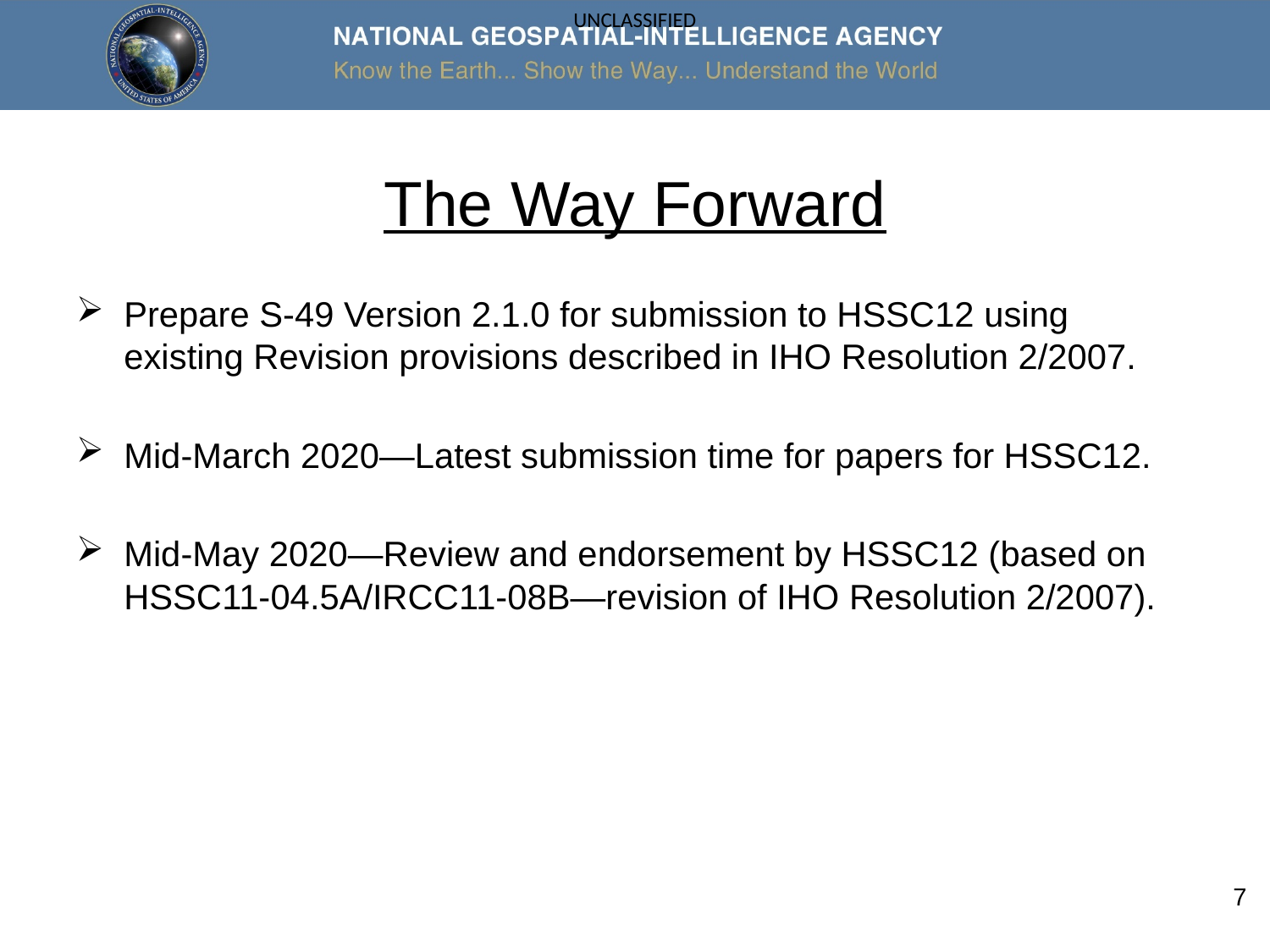

# The Way Forward
Prepare S-49 Version 2.1.0 for submission to HSSC12 using existing Revision provisions described in IHO Resolution 2/2007.

Mid-March 2020—Latest submission time for papers for HSSC12.

Mid-May 2020—Review and endorsement by HSSC12 (based on HSSC11-04.5A/IRCC11-08B—revision of IHO Resolution 2/2007).